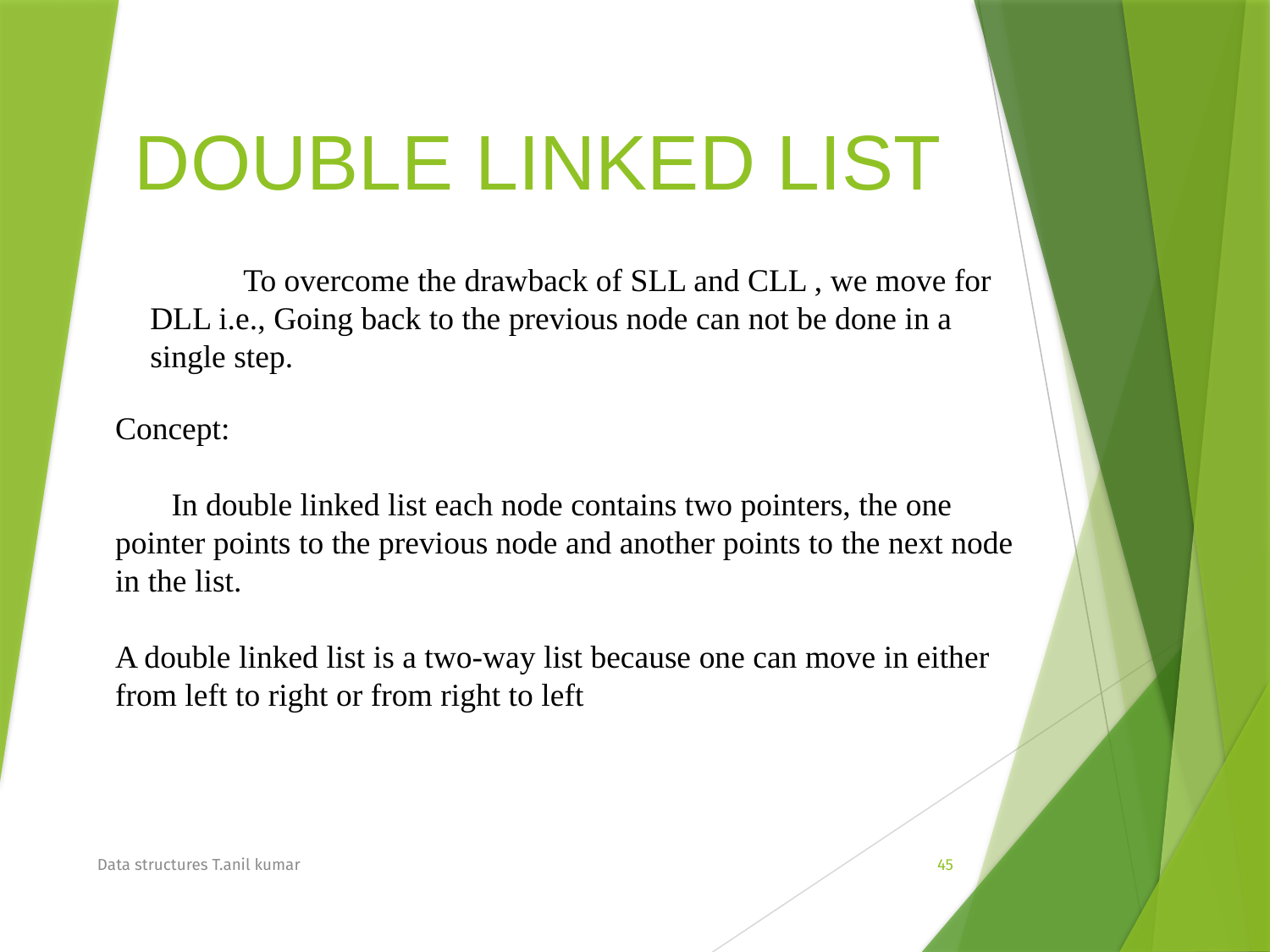

# DOUBLE LINKED LIST
           To overcome the drawback of SLL and CLL , we move for DLL i.e., Going back to the previous node can not be done in a single step.
Concept:

       In double linked list each node contains two pointers, the one pointer points to the previous node and another points to the next node in the list.

A double linked list is a two-way list because one can move in either from left to right or from right to left
Data structures T.anil kumar
45